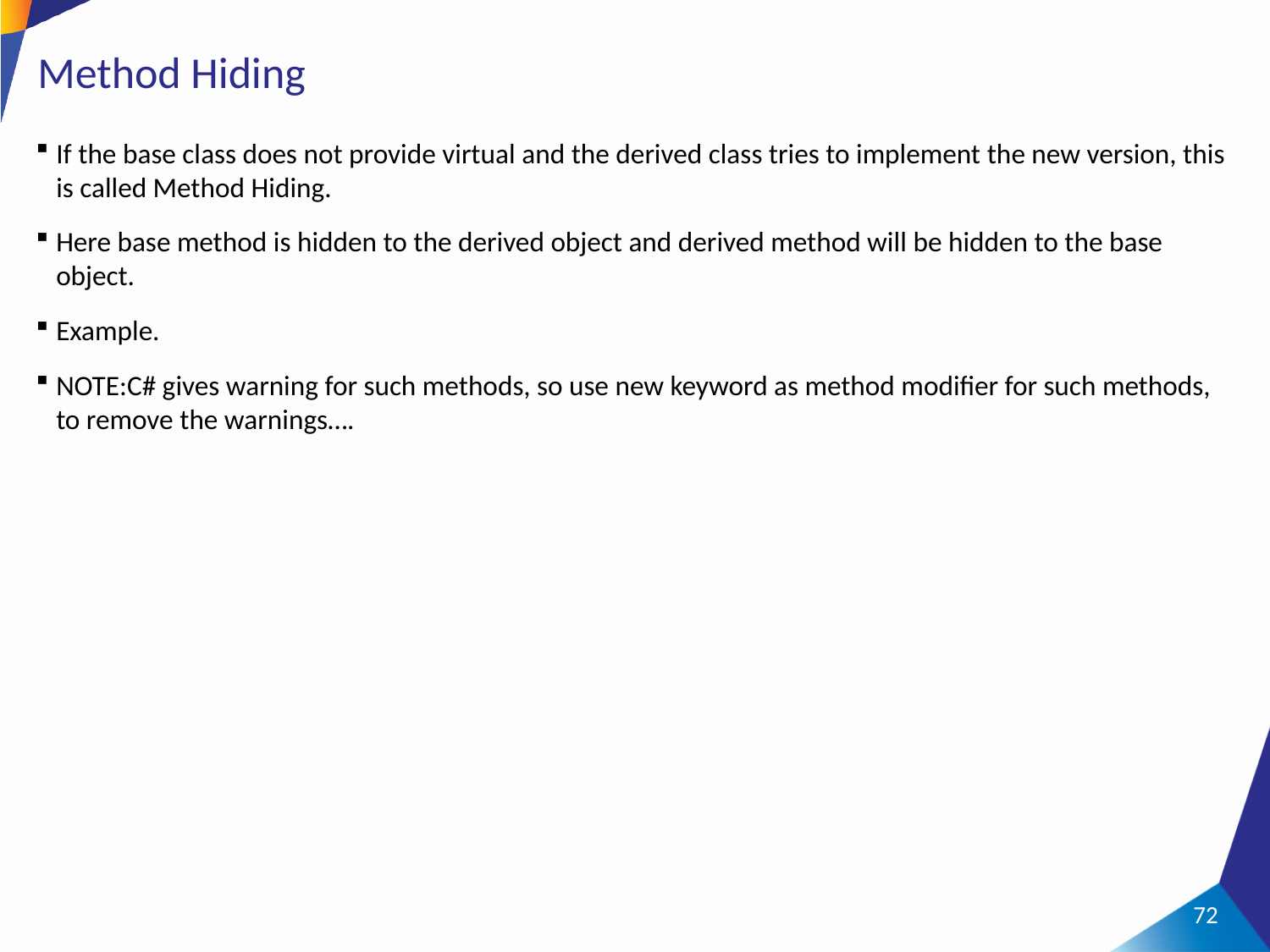

# Method Hiding
If the base class does not provide virtual and the derived class tries to implement the new version, this is called Method Hiding.
Here base method is hidden to the derived object and derived method will be hidden to the base object.
Example.
NOTE:C# gives warning for such methods, so use new keyword as method modifier for such methods, to remove the warnings….